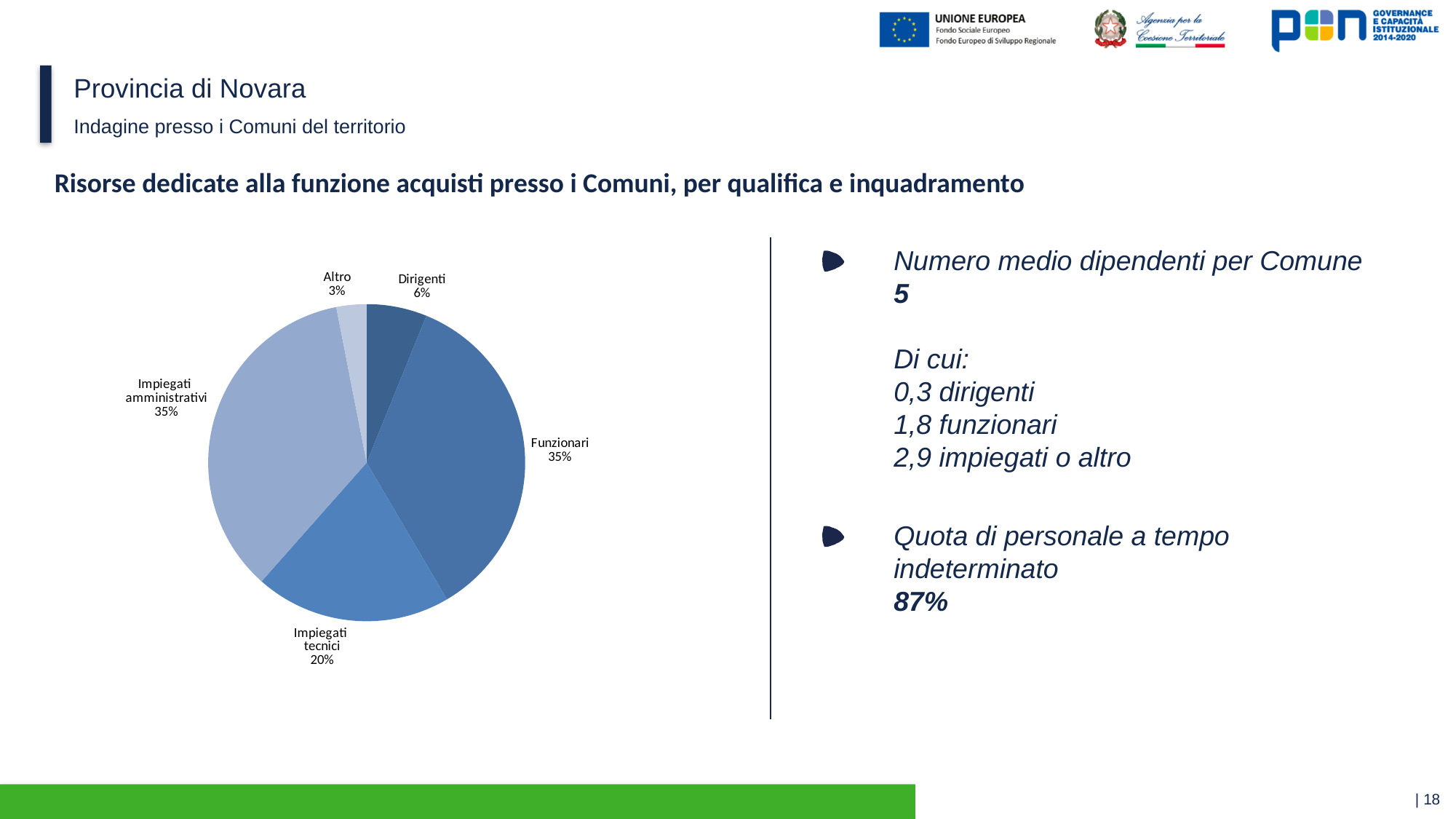

# Provincia di Novara
Indagine presso i Comuni del territorio
Risorse dedicate alla funzione acquisti presso i Comuni, per qualifica e inquadramento
Numero medio dipendenti per Comune
5
Di cui:
0,3 dirigenti
1,8 funzionari
2,9 impiegati o altro

### Chart

| Category | Totale |
|---|---|
| Dirigenti | 4.0 |
| Funzionari | 23.0 |
| Impiegati
tecnici | 13.0 |
| Impiegati
amministrativi | 23.0 |
| Altro | 2.0 |
Quota di personale a tempo indeterminato
87%